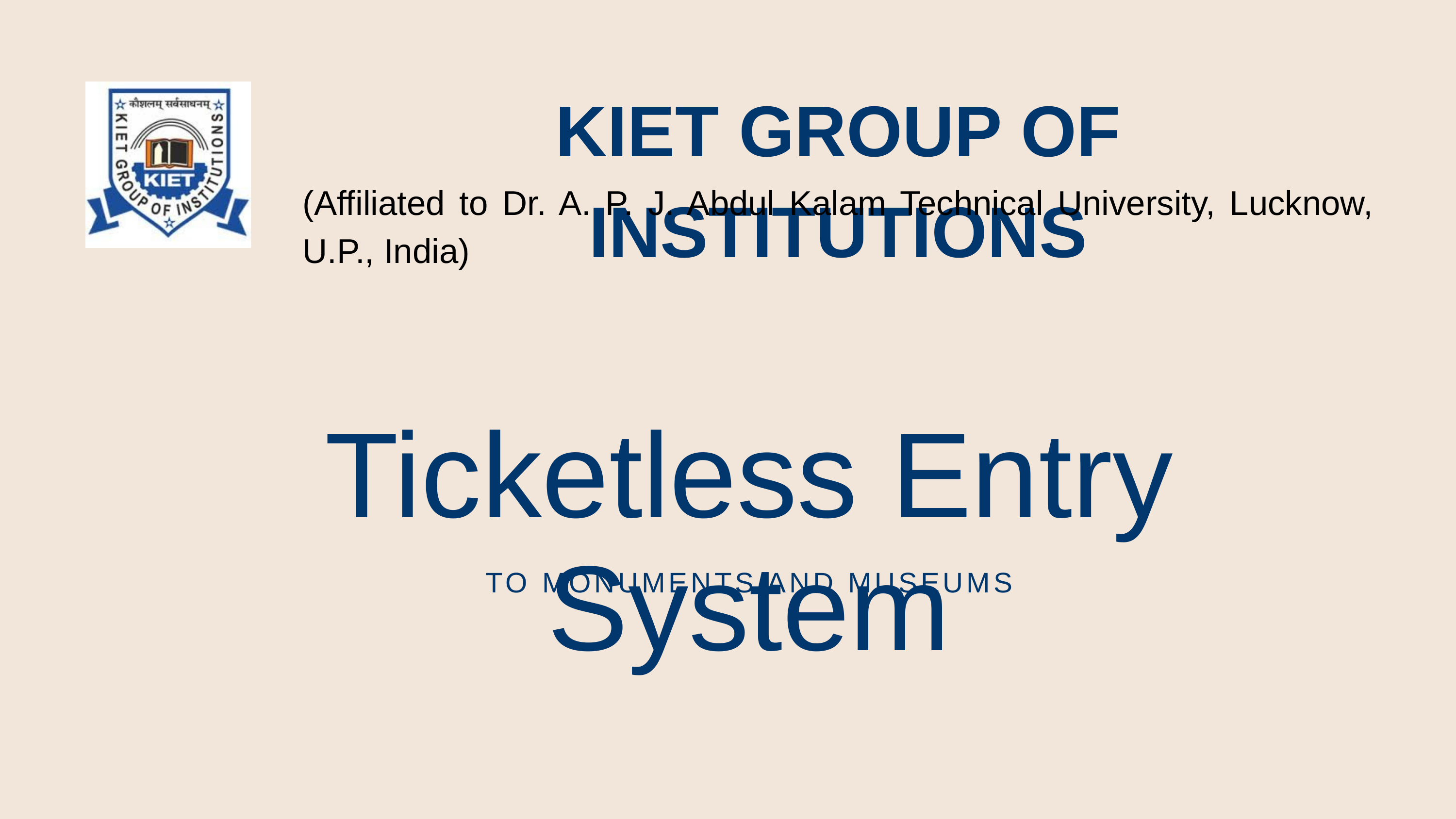

KIET GROUP OF INSTITUTIONS

(Affiliated to Dr. A. P. J. Abdul Kalam Technical University, Lucknow, U.P., India)

Ticketless Entry System
TO MONUMENTS AND MUSEUMS